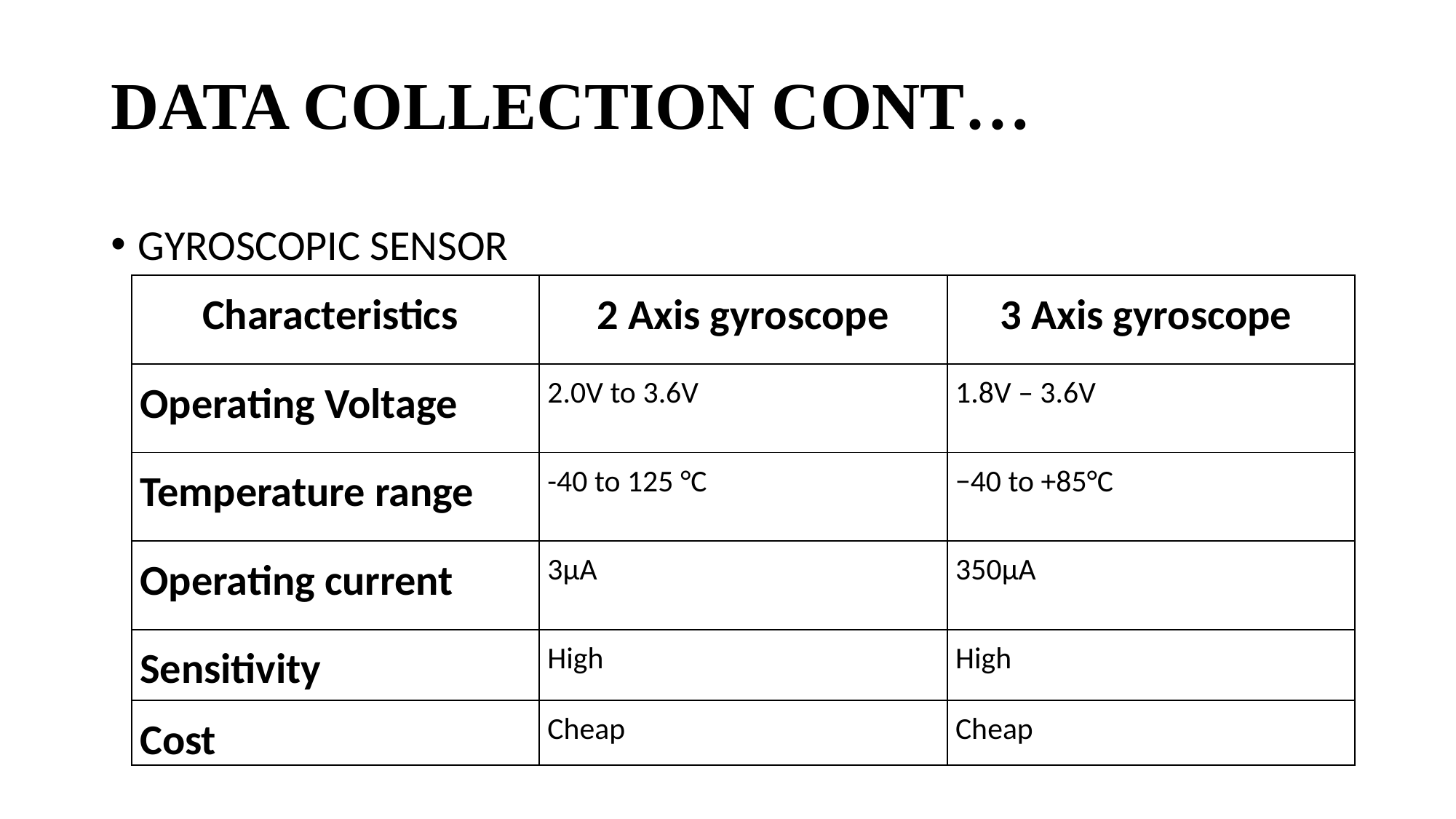

# DATA COLLECTION CONT…
GYROSCOPIC SENSOR

| Characteristics | 2 Axis gyroscope | 3 Axis gyroscope |
| --- | --- | --- |
| Operating Voltage | 2.0V to 3.6V | 1.8V – 3.6V |
| Temperature range | -40 to 125 °C | −40 to +85°C |
| Operating current | 3μA | 350μA |
| Sensitivity | High | High |
| Cost | Cheap | Cheap |